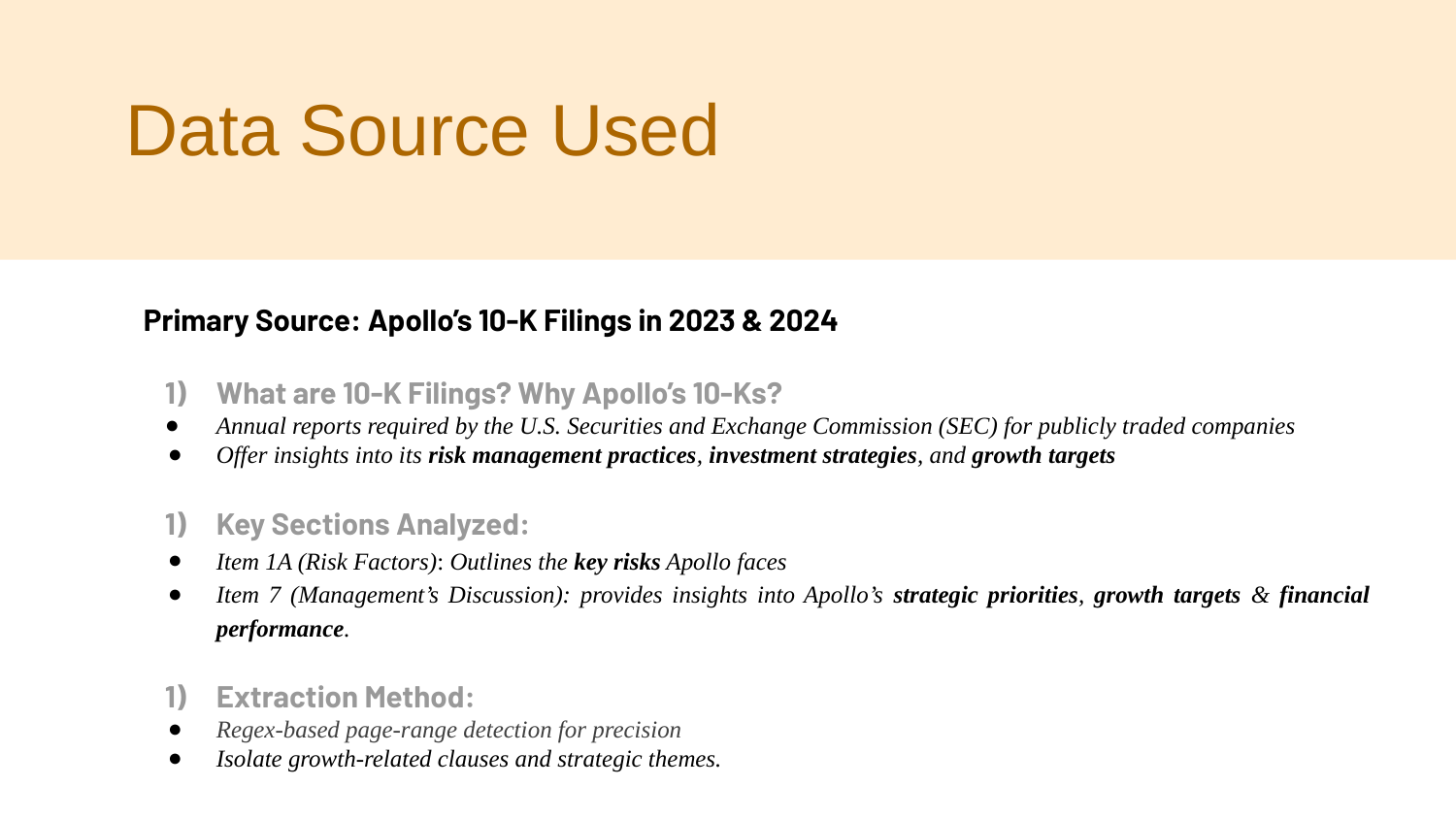

Data Source Used
Primary Source: Apollo’s 10-K Filings in 2023 & 2024

What are 10-K Filings? Why Apollo’s 10-Ks?
Annual reports required by the U.S. Securities and Exchange Commission (SEC) for publicly traded companies
Offer insights into its risk management practices, investment strategies, and growth targets

Key Sections Analyzed:
Item 1A (Risk Factors): Outlines the key risks Apollo faces
Item 7 (Management’s Discussion): provides insights into Apollo’s strategic priorities, growth targets & financial performance.

Extraction Method:
Regex-based page-range detection for precision
Isolate growth-related clauses and strategic themes.